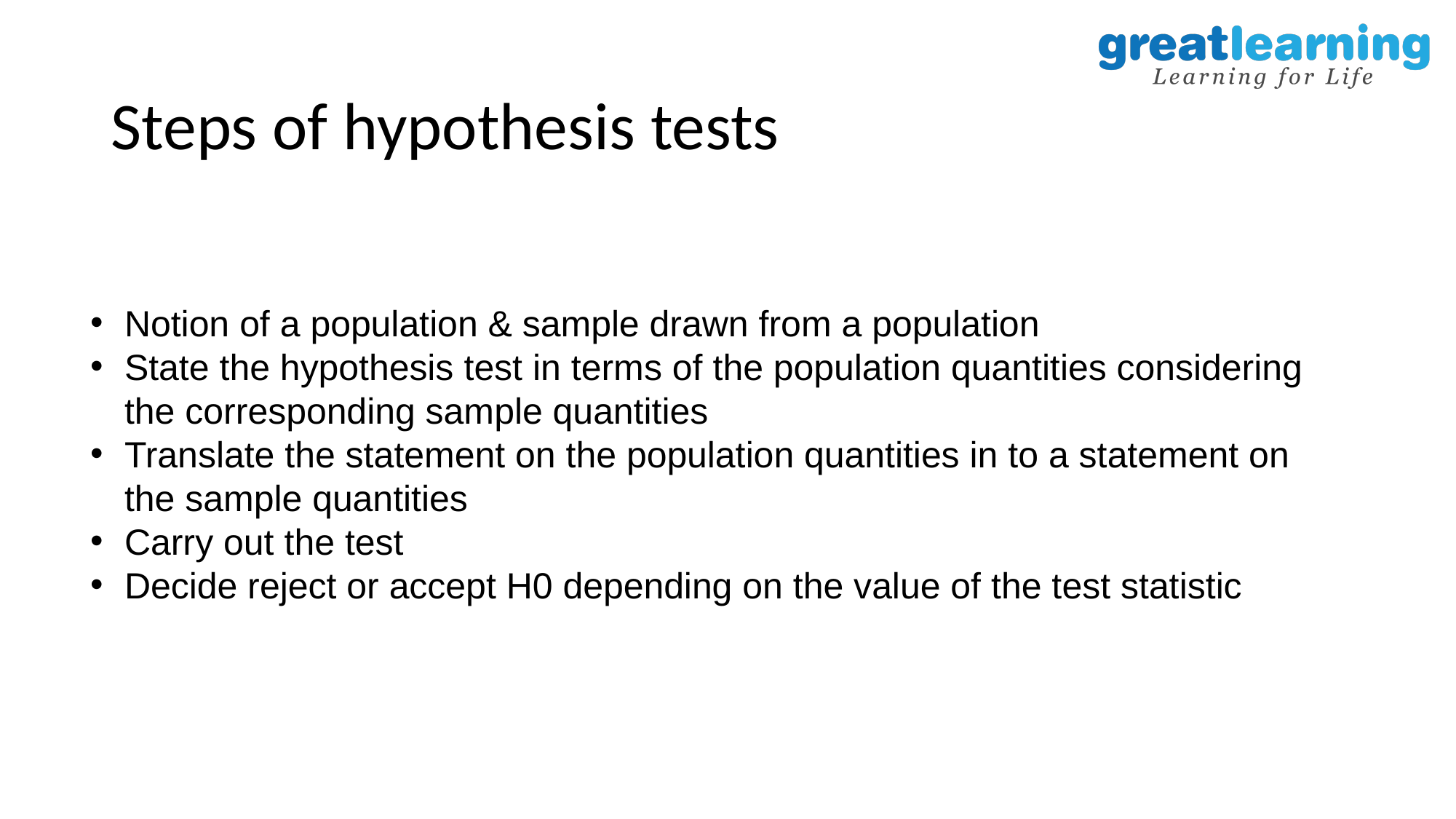

# Steps of hypothesis tests
Notion of a population & sample drawn from a population
State the hypothesis test in terms of the population quantities considering the corresponding sample quantities
Translate the statement on the population quantities in to a statement on the sample quantities
Carry out the test
Decide reject or accept H0 depending on the value of the test statistic